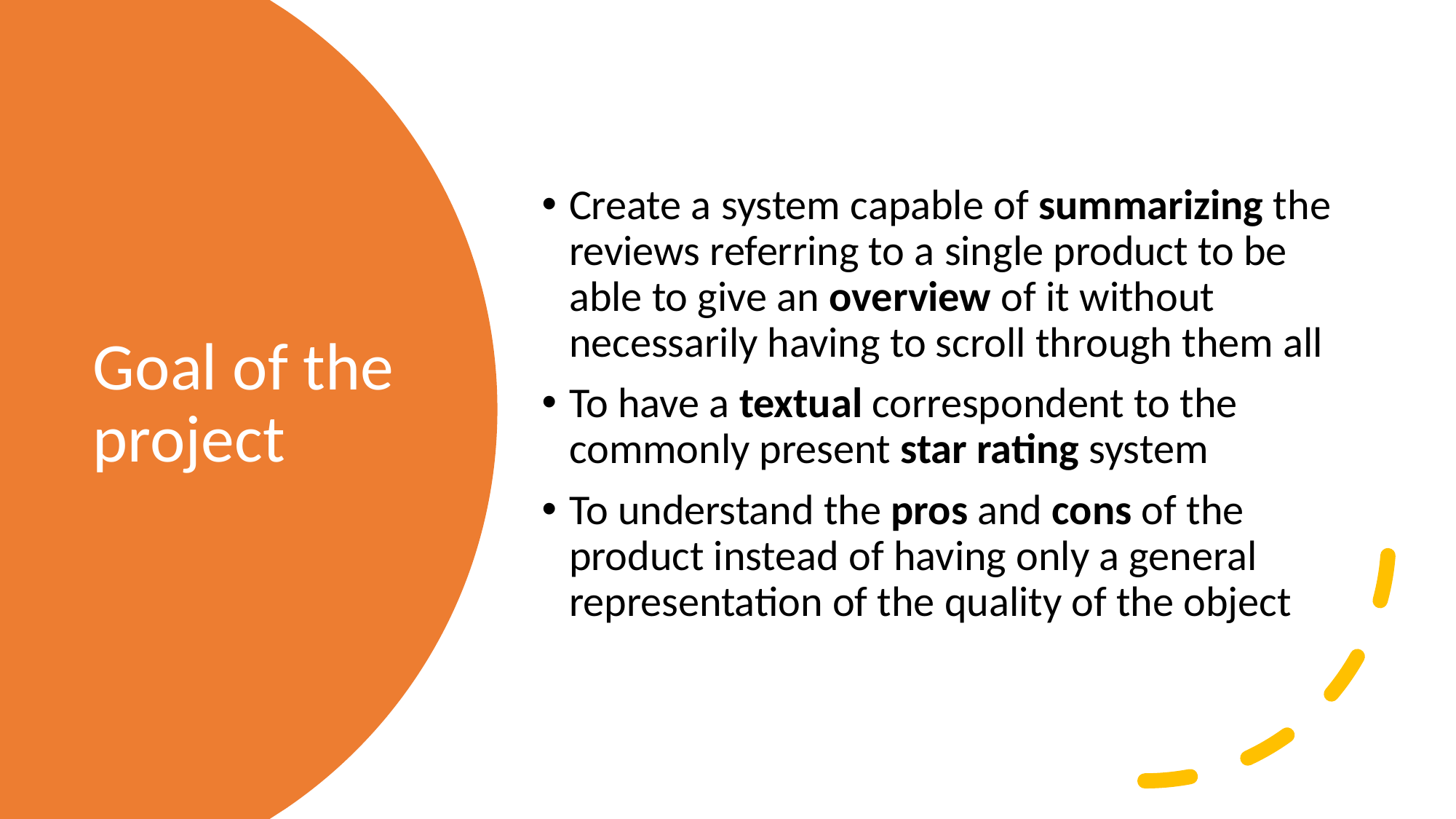

Create a system capable of summarizing the reviews referring to a single product to be able to give an overview of it without necessarily having to scroll through them all
To have a textual correspondent to the commonly present star rating system
To understand the pros and cons of the product instead of having only a general representation of the quality of the object
# Goal of the project